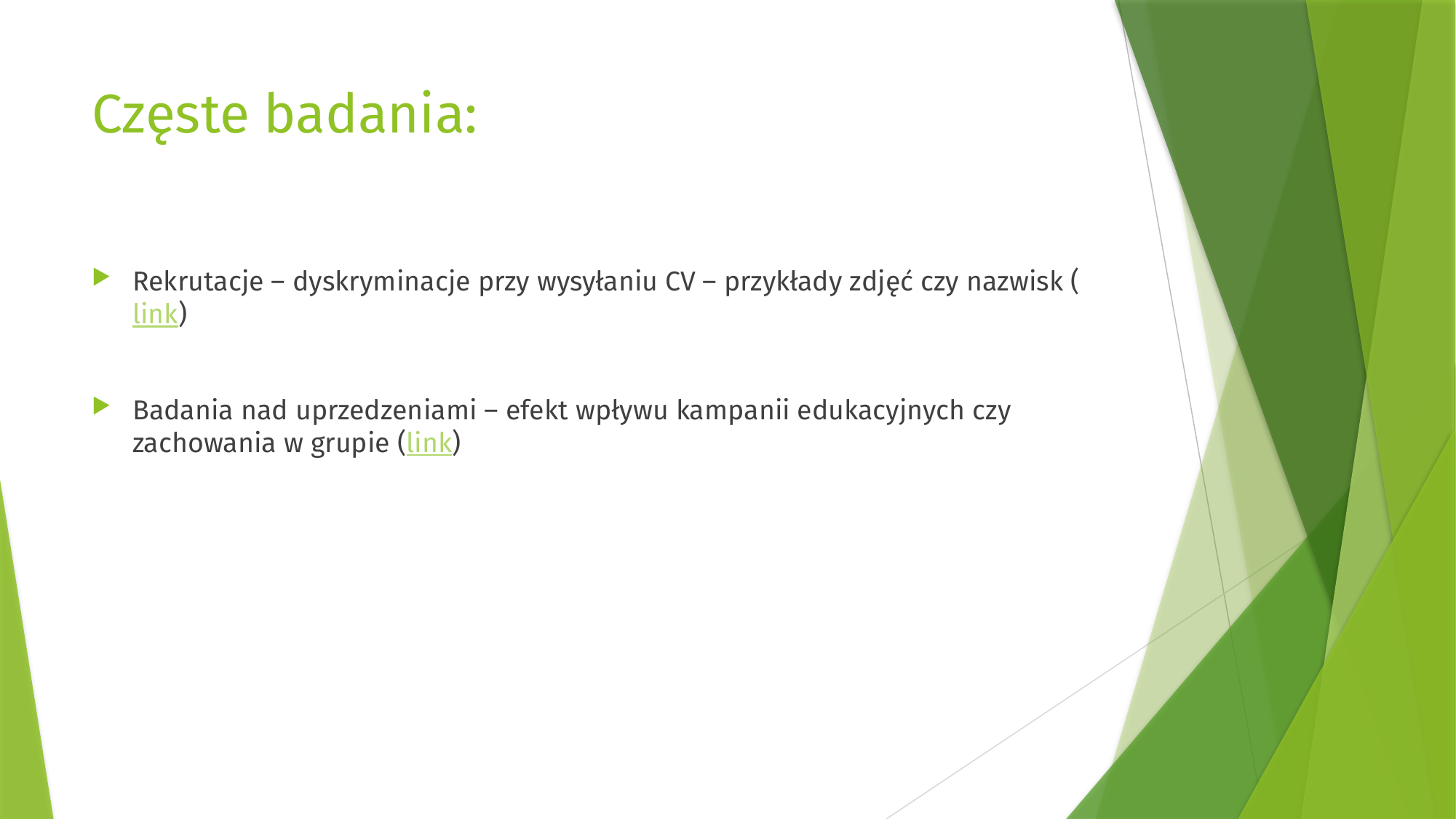

# Częste badania:
Rekrutacje – dyskryminacje przy wysyłaniu CV – przykłady zdjęć czy nazwisk (link)

Badania nad uprzedzeniami – efekt wpływu kampanii edukacyjnych czy zachowania w grupie (link)